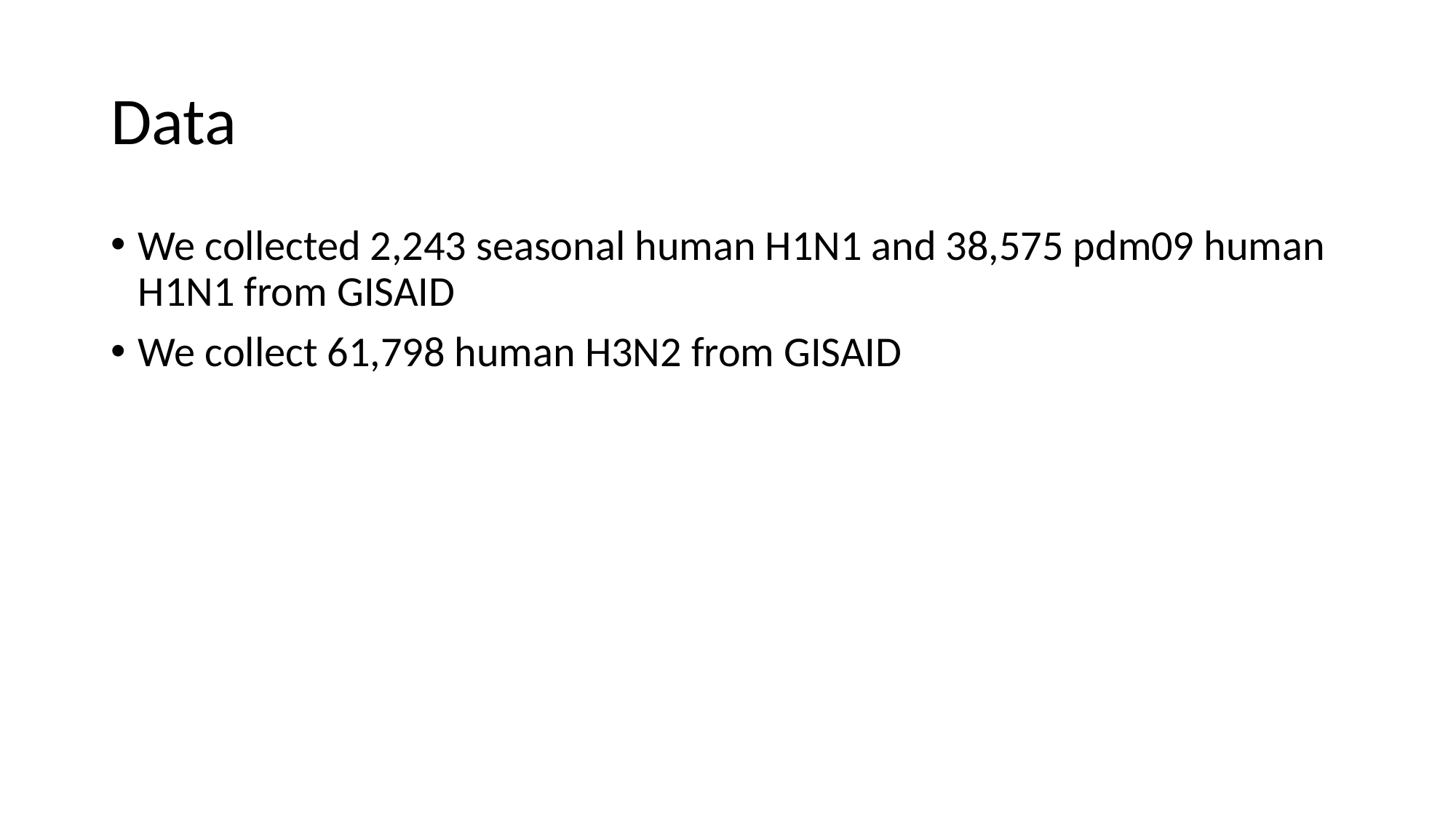

# Data
We collected 2,243 seasonal human H1N1 and 38,575 pdm09 human H1N1 from GISAID
We collect 61,798 human H3N2 from GISAID